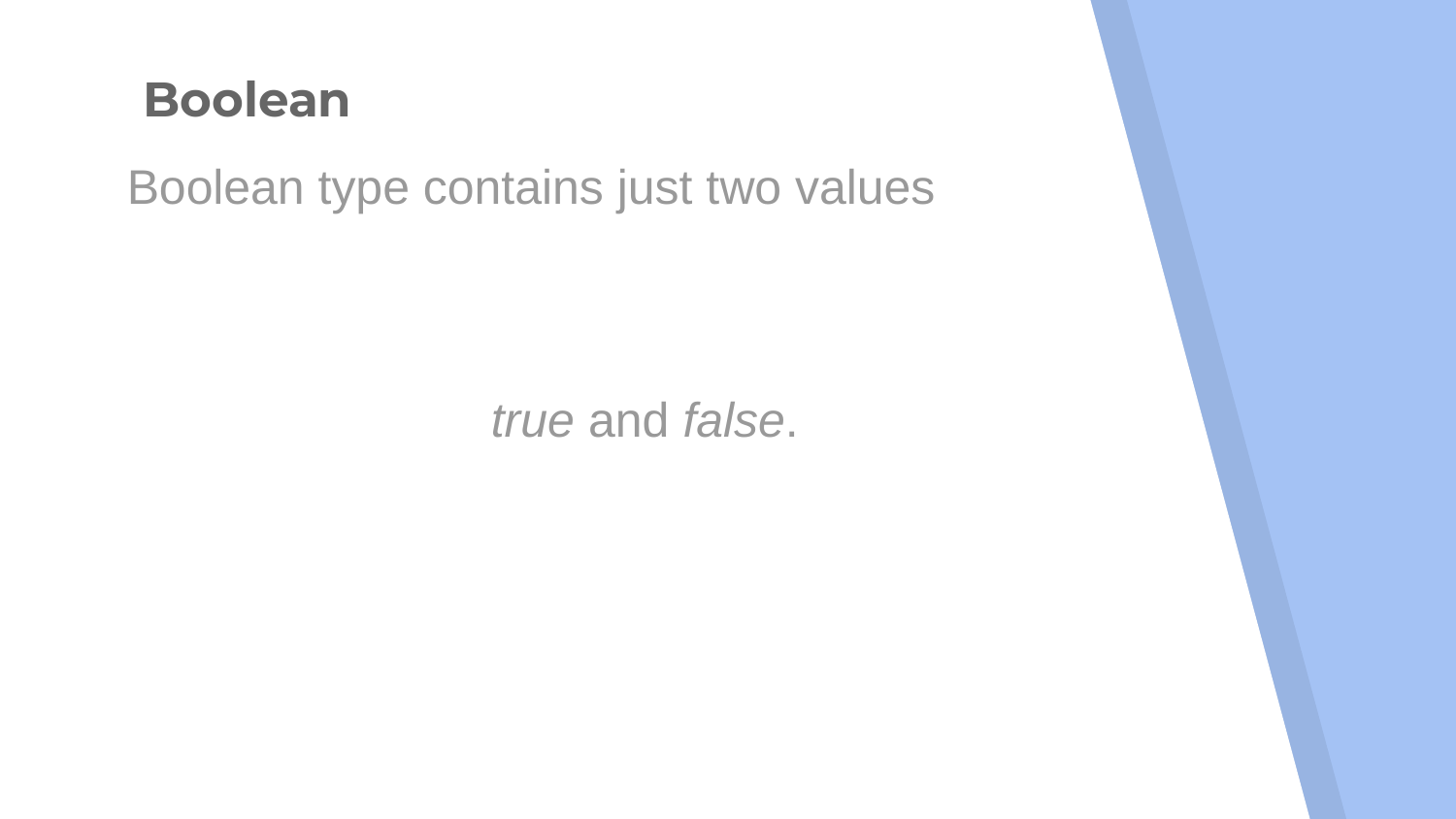

# Boolean
Boolean type contains just two values

true and false.